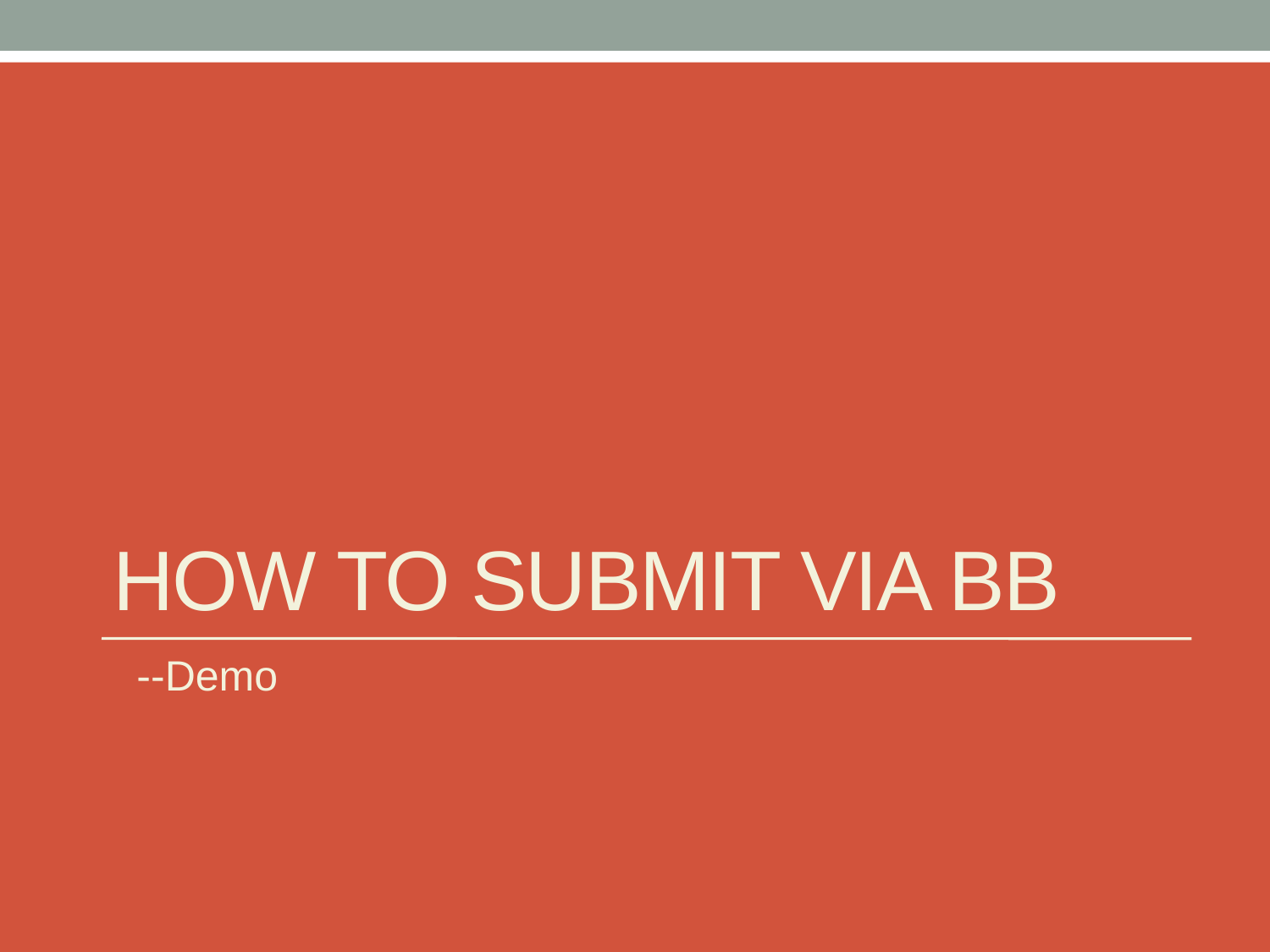

# How to Submit Via BB
  --Demo